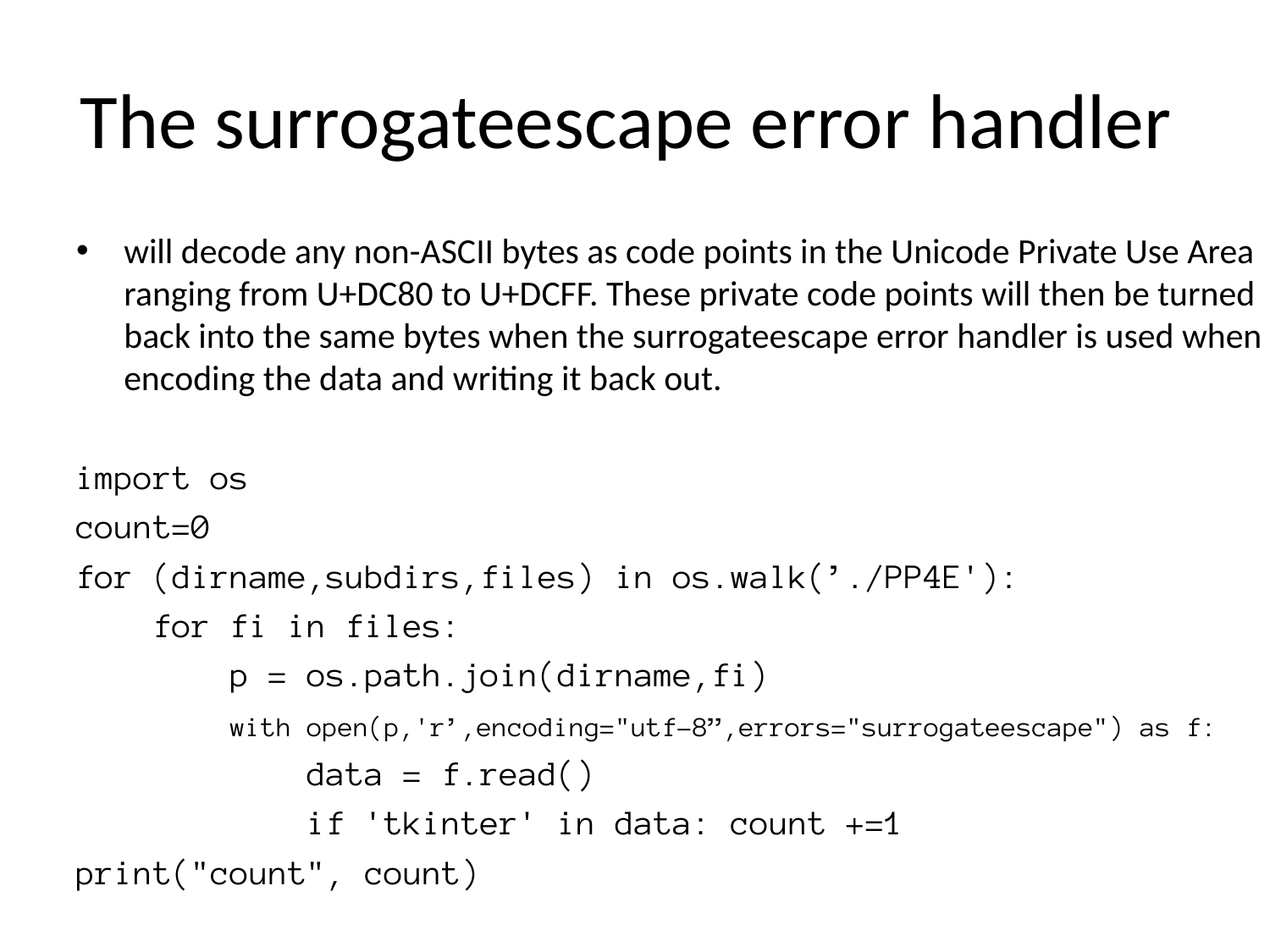

# The surrogateescape error handler
will decode any non-ASCII bytes as code points in the Unicode Private Use Area ranging from U+DC80 to U+DCFF. These private code points will then be turned back into the same bytes when the surrogateescape error handler is used when encoding the data and writing it back out.

import os
count=0
for (dirname,subdirs,files) in os.walk(’./PP4E'):
    for fi in files:
        p = os.path.join(dirname,fi)
        with open(p,'r’,encoding="utf-8”,errors="surrogateescape") as f:
            data = f.read()
            if 'tkinter' in data: count +=1
print("count", count)